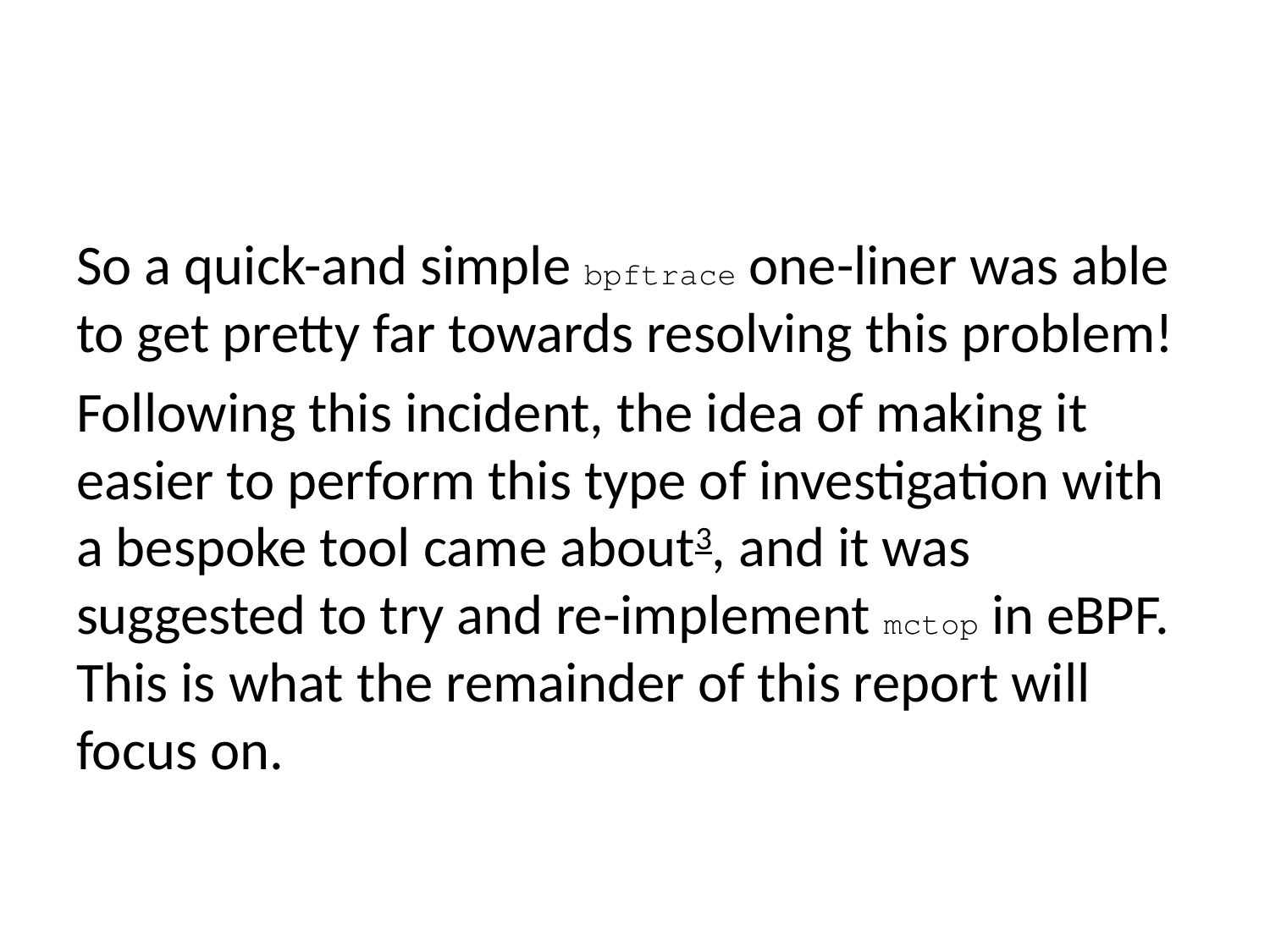

So a quick-and simple bpftrace one-liner was able to get pretty far towards resolving this problem!
Following this incident, the idea of making it easier to perform this type of investigation with a bespoke tool came about3, and it was suggested to try and re-implement mctop in eBPF. This is what the remainder of this report will focus on.